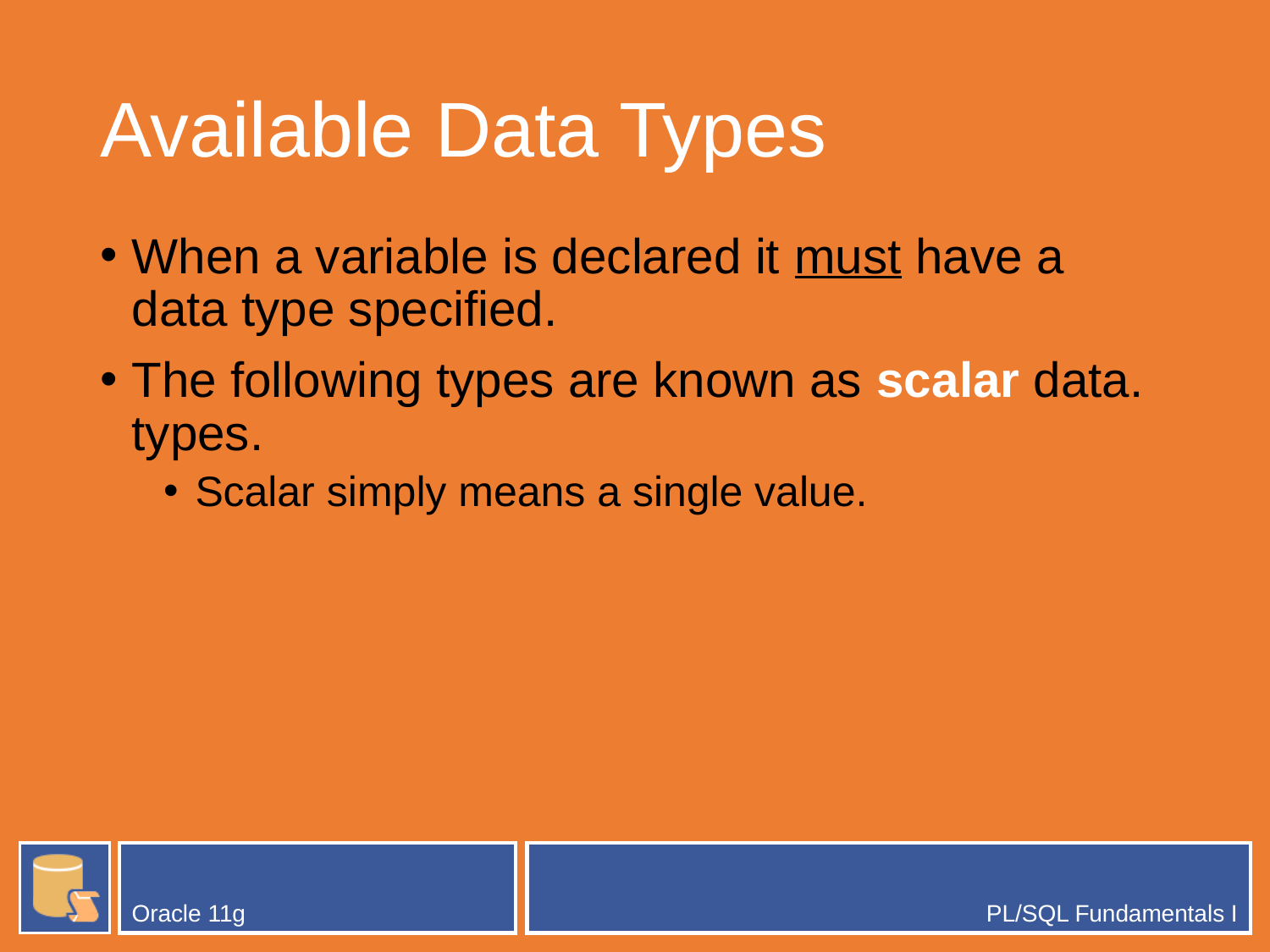

# Available Data Types
When a variable is declared it must have a data type specified.
The following types are known as scalar data. types.
Scalar simply means a single value.